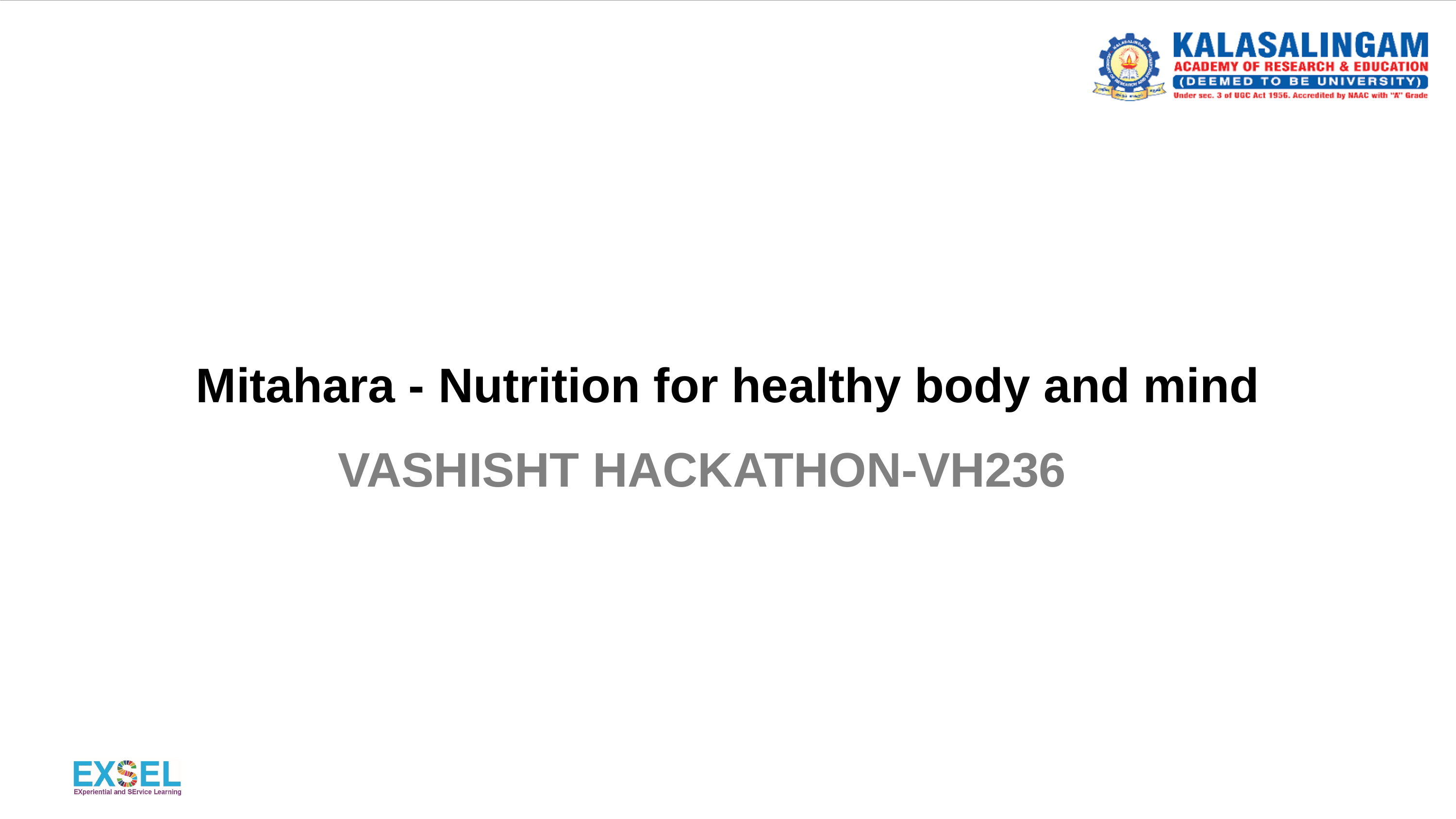

Mitahara - Nutrition for healthy body and mind

VASHISHT HACKATHON-VH236